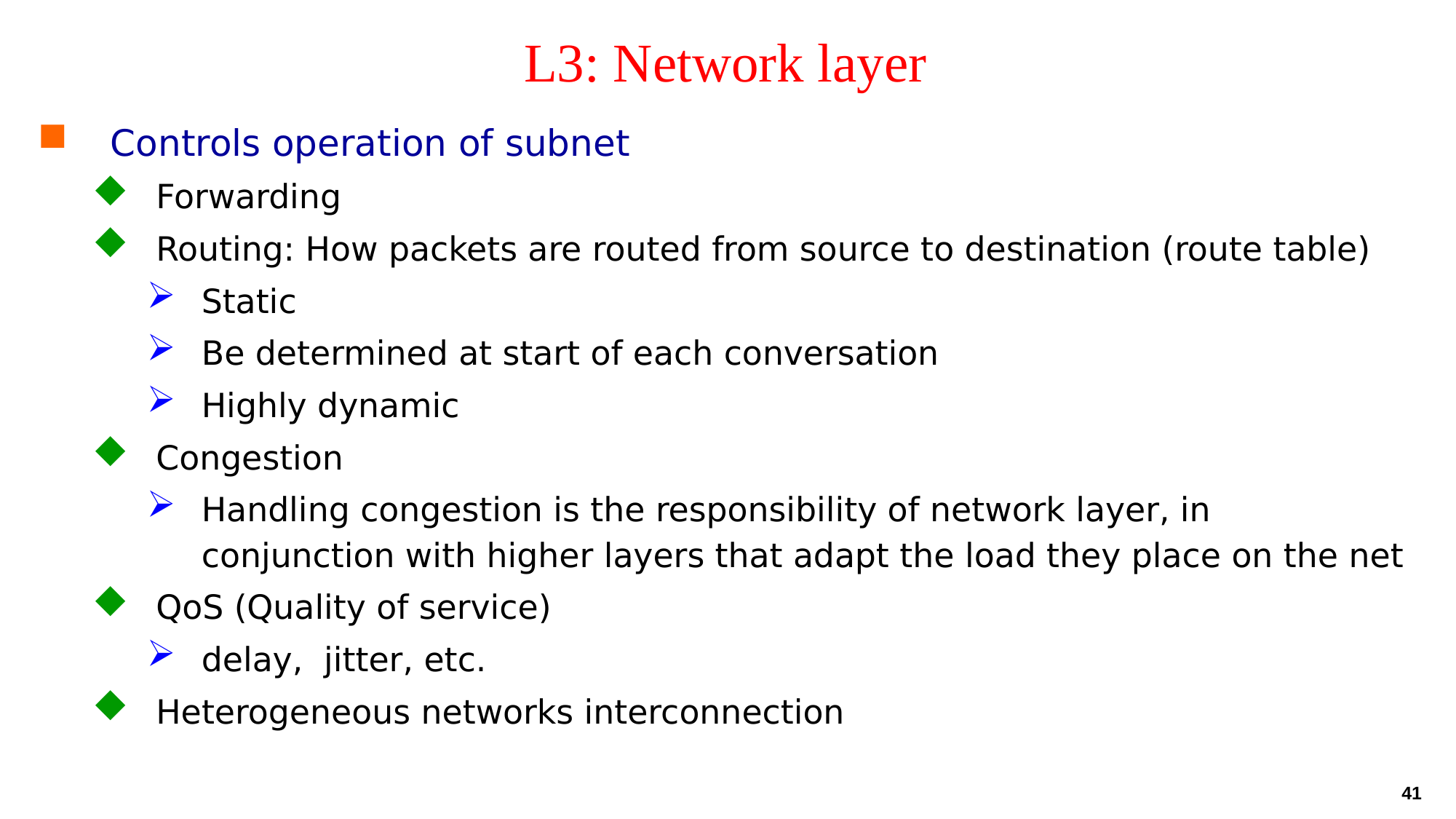

# L3: Network layer
Controls operation of subnet
Forwarding
Routing: How packets are routed from source to destination (route table)
Static
Be determined at start of each conversation
Highly dynamic
Congestion
Handling congestion is the responsibility of network layer, in conjunction with higher layers that adapt the load they place on the net
QoS (Quality of service)
delay,  jitter, etc.
Heterogeneous networks interconnection